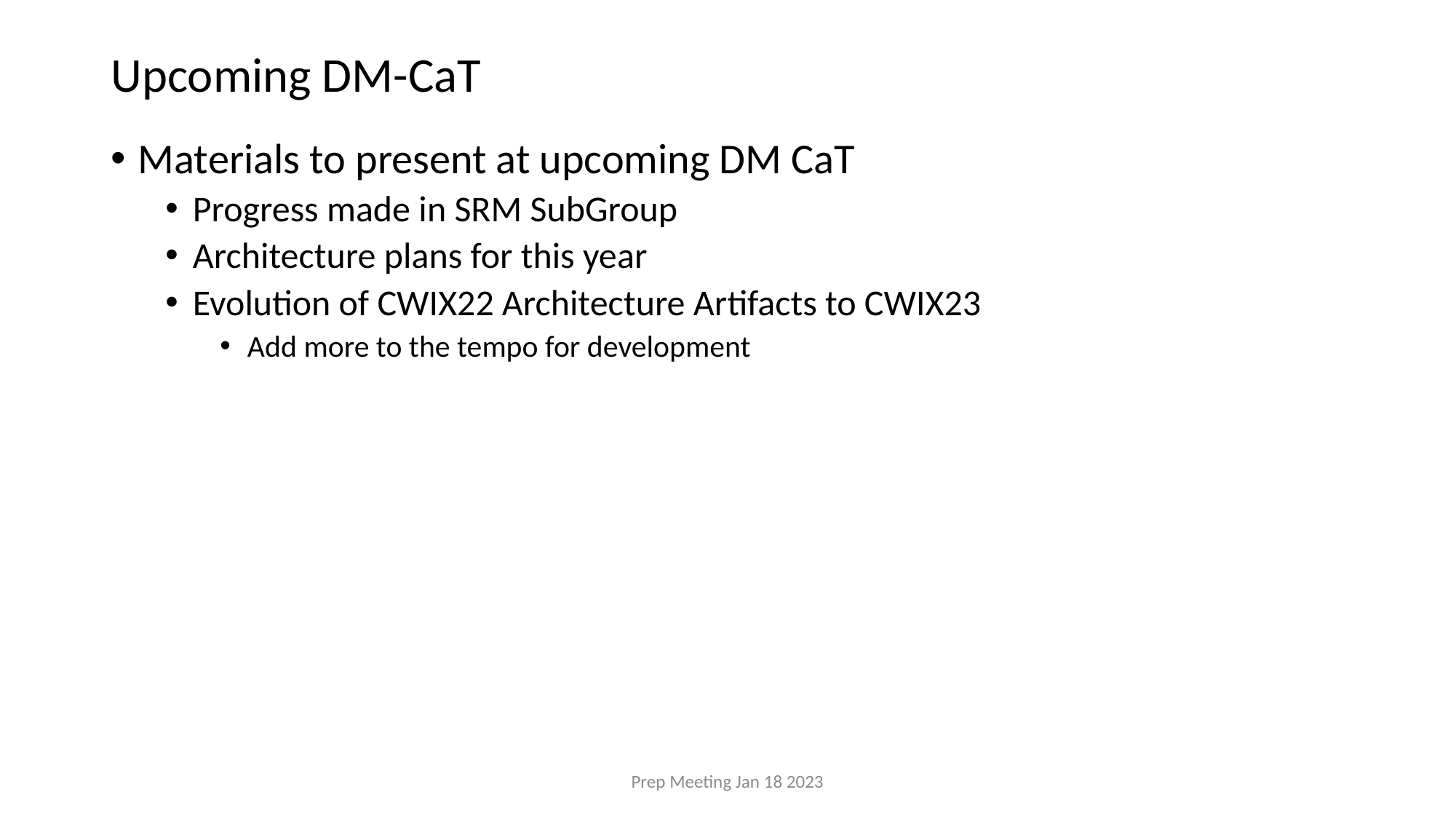

# Upcoming DM-CaT
Materials to present at upcoming DM CaT
Progress made in SRM SubGroup
Architecture plans for this year
Evolution of CWIX22 Architecture Artifacts to CWIX23
Add more to the tempo for development

Prep Meeting Jan 18 2023